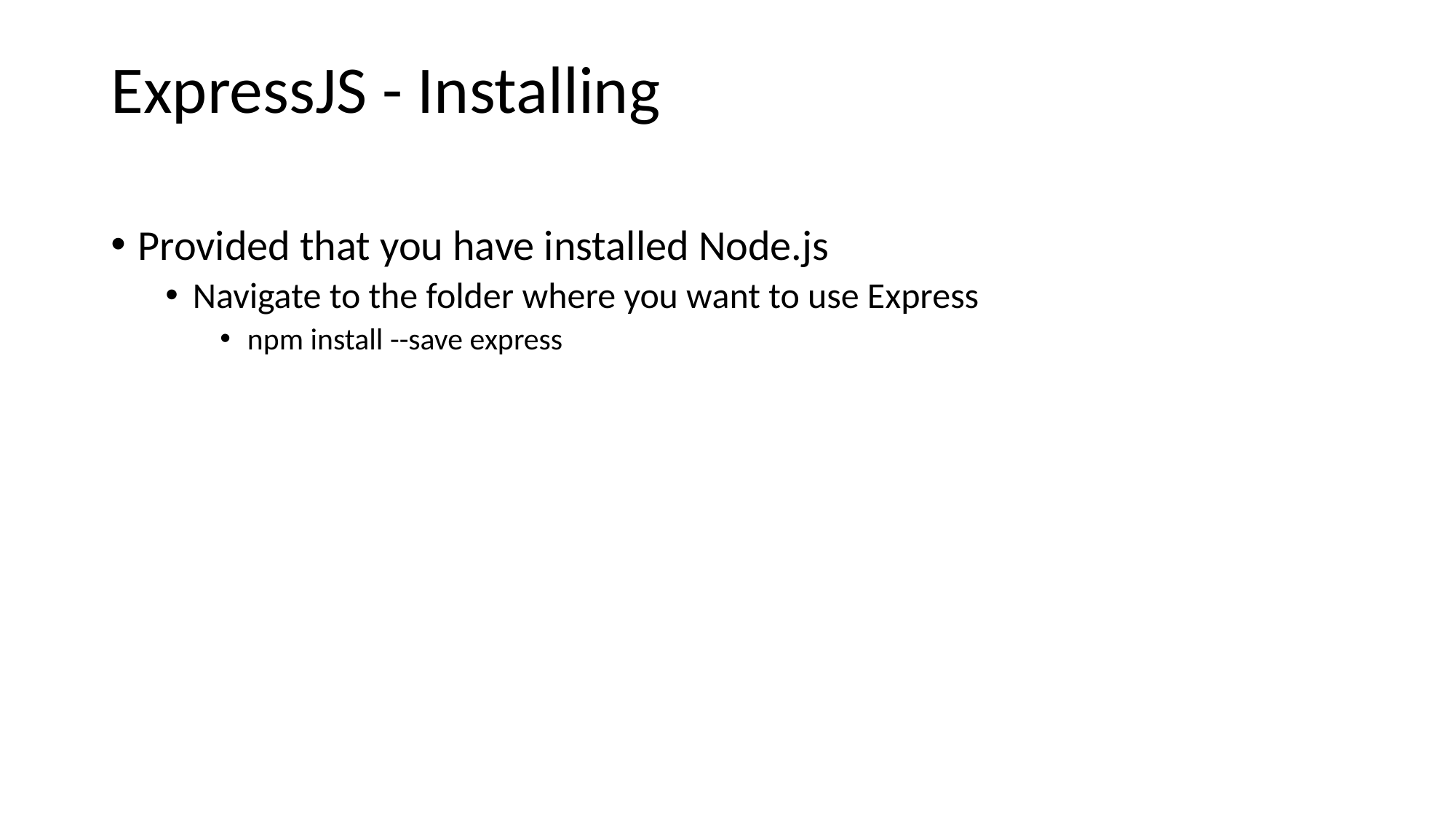

# ExpressJS - Installing
Provided that you have installed Node.js
Navigate to the folder where you want to use Express
npm install --save express